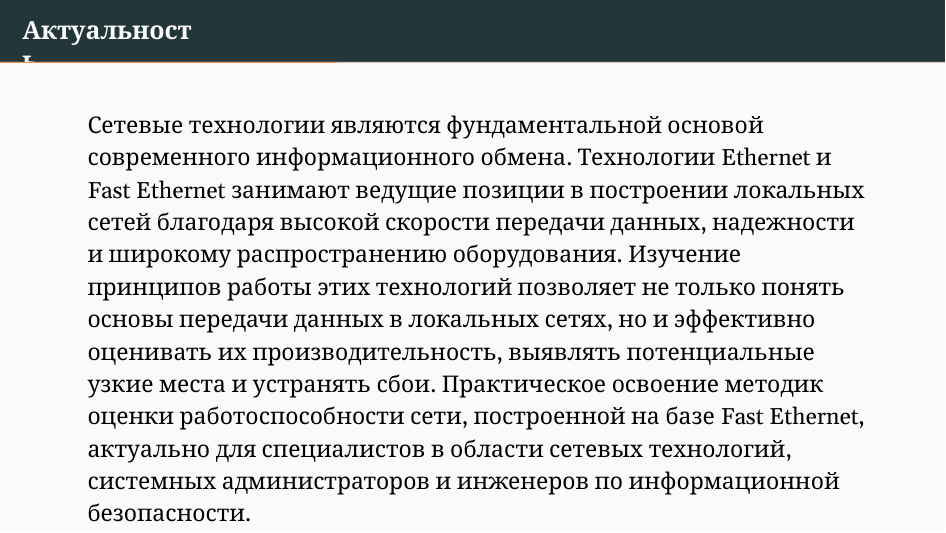

Актуальность

Сетевые технологии являются фундаментальной основой современного информационного обмена. Технологии Ethernet и Fast Ethernet занимают ведущие позиции в построении локальных сетей благодаря высокой скорости передачи данных, надежности и широкому распространению оборудования. Изучение принципов работы этих технологий позволяет не только понять основы передачи данных в локальных сетях, но и эффективно оценивать их производительность, выявлять потенциальные узкие места и устранять сбои. Практическое освоение методик оценки работоспособности сети, построенной на базе Fast Ethernet, актуально для специалистов в области сетевых технологий, системных администраторов и инженеров по информационной безопасности.